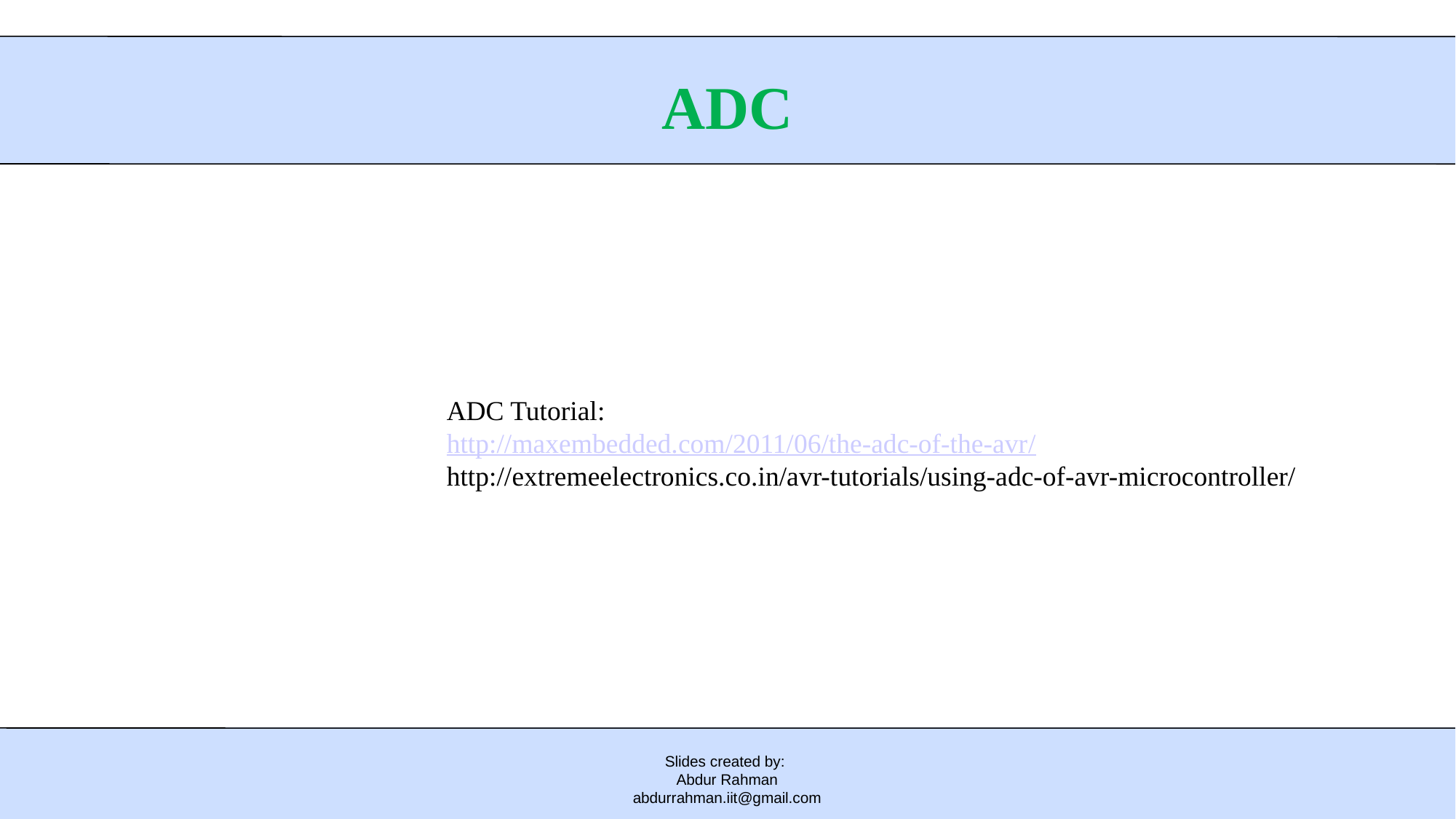

# ADC
ADC Tutorial:
http://maxembedded.com/2011/06/the-adc-of-the-avr/
http://extremeelectronics.co.in/avr-tutorials/using-adc-of-avr-microcontroller/
Slides created by:
Abdur Rahman
abdurrahman.iit@gmail.com